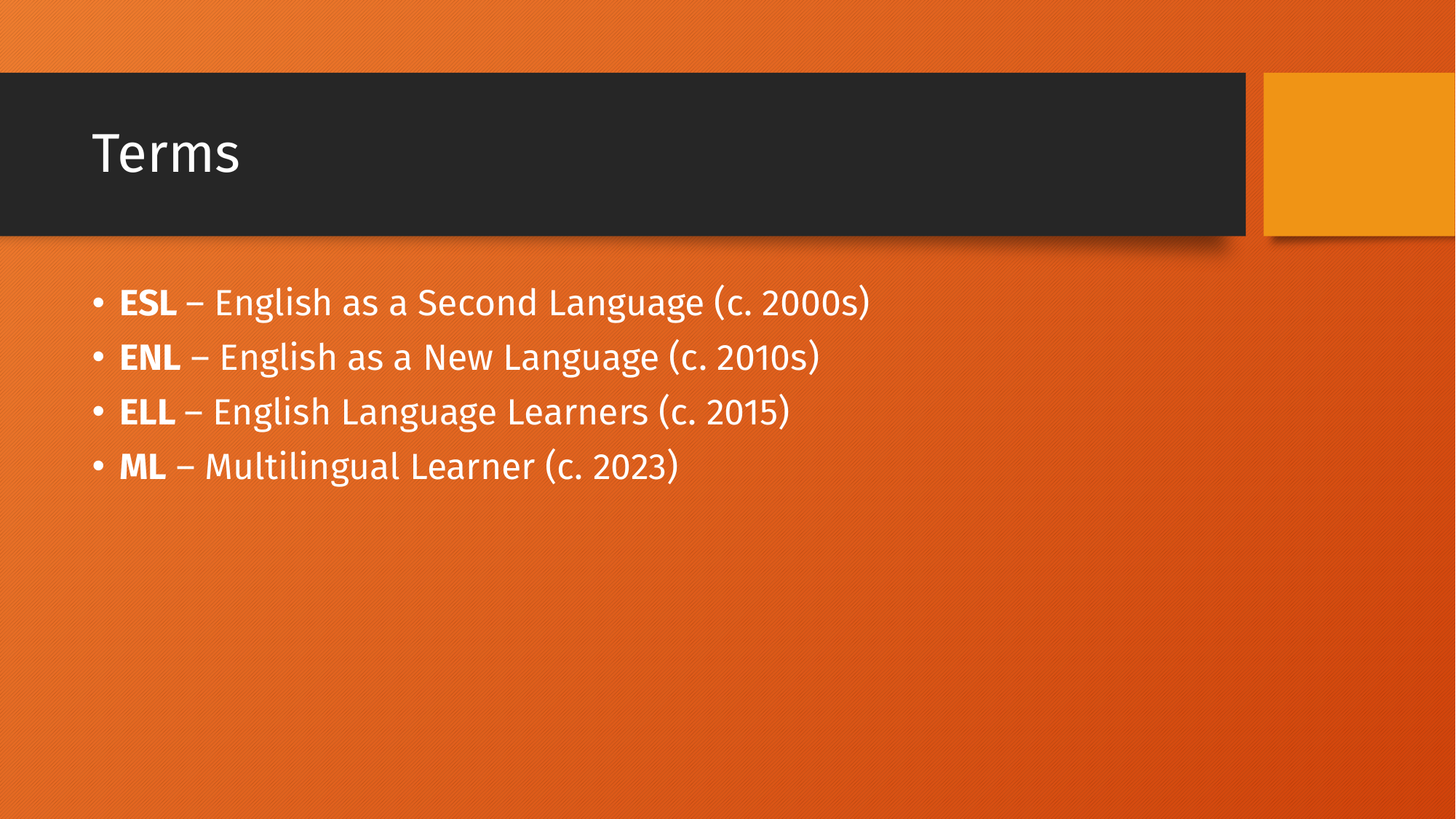

# Terms
ESL – English as a Second Language (c. 2000s)
ENL – English as a New Language (c. 2010s)
ELL – English Language Learners (c. 2015)
ML – Multilingual Learner (c. 2023)